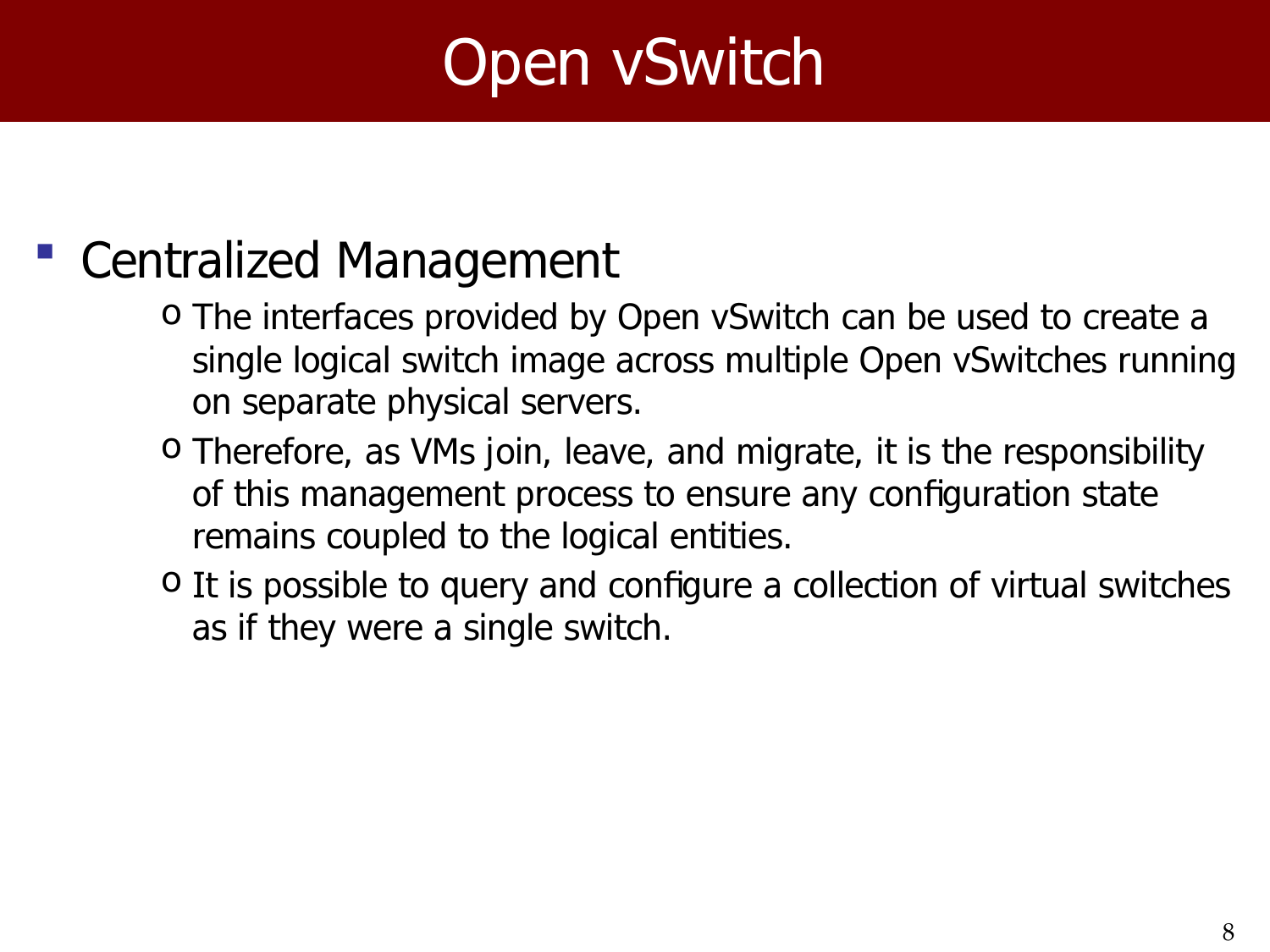

# Open vSwitch
Centralized Management
The interfaces provided by Open vSwitch can be used to create a single logical switch image across multiple Open vSwitches running on separate physical servers.
Therefore, as VMs join, leave, and migrate, it is the responsibility of this management process to ensure any configuration state remains coupled to the logical entities.
It is possible to query and configure a collection of virtual switches as if they were a single switch.

8